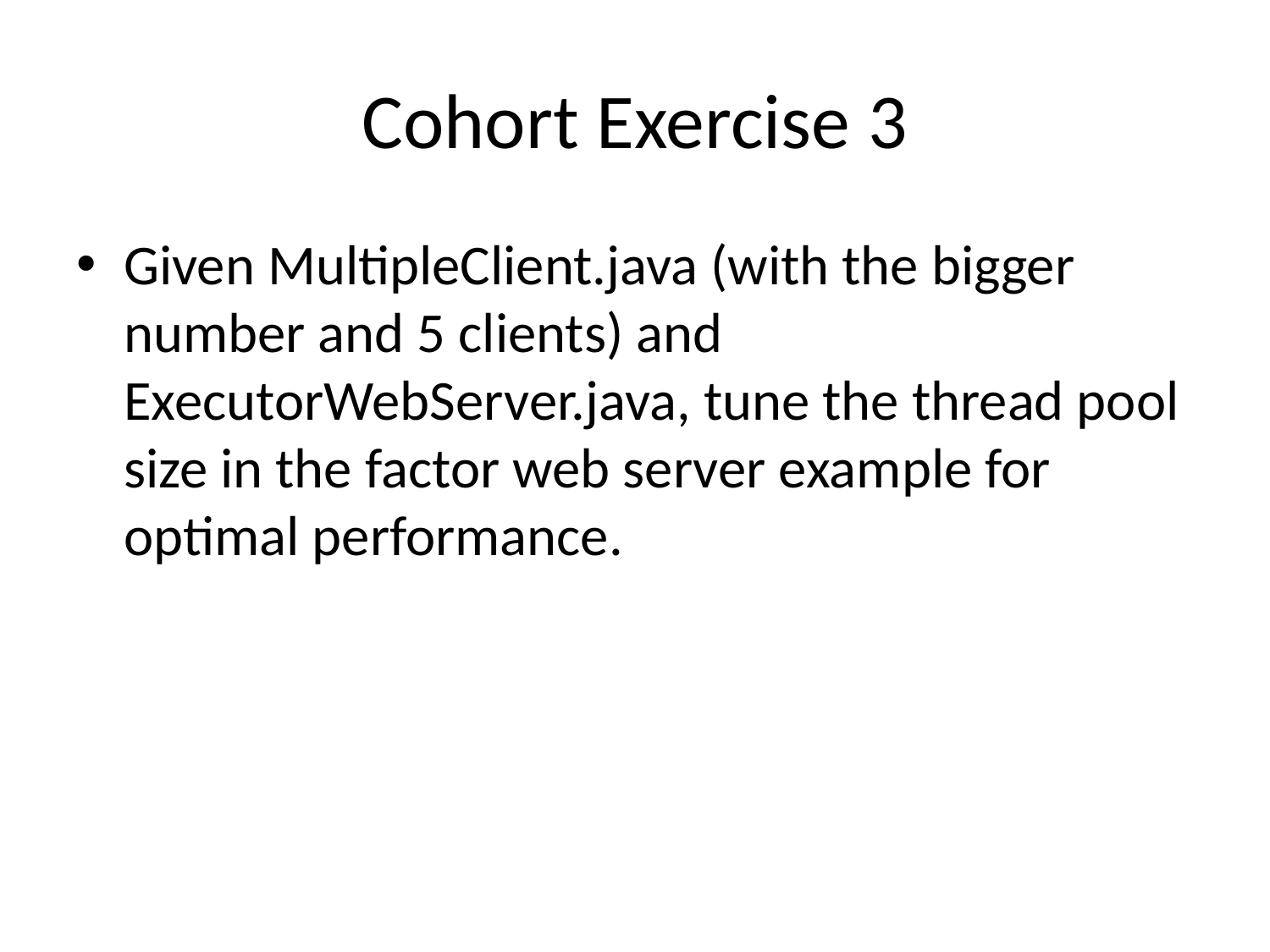

# Cohort Exercise 3
Given MultipleClient.java (with the bigger number and 5 clients) and ExecutorWebServer.java, tune the thread pool size in the factor web server example for optimal performance.